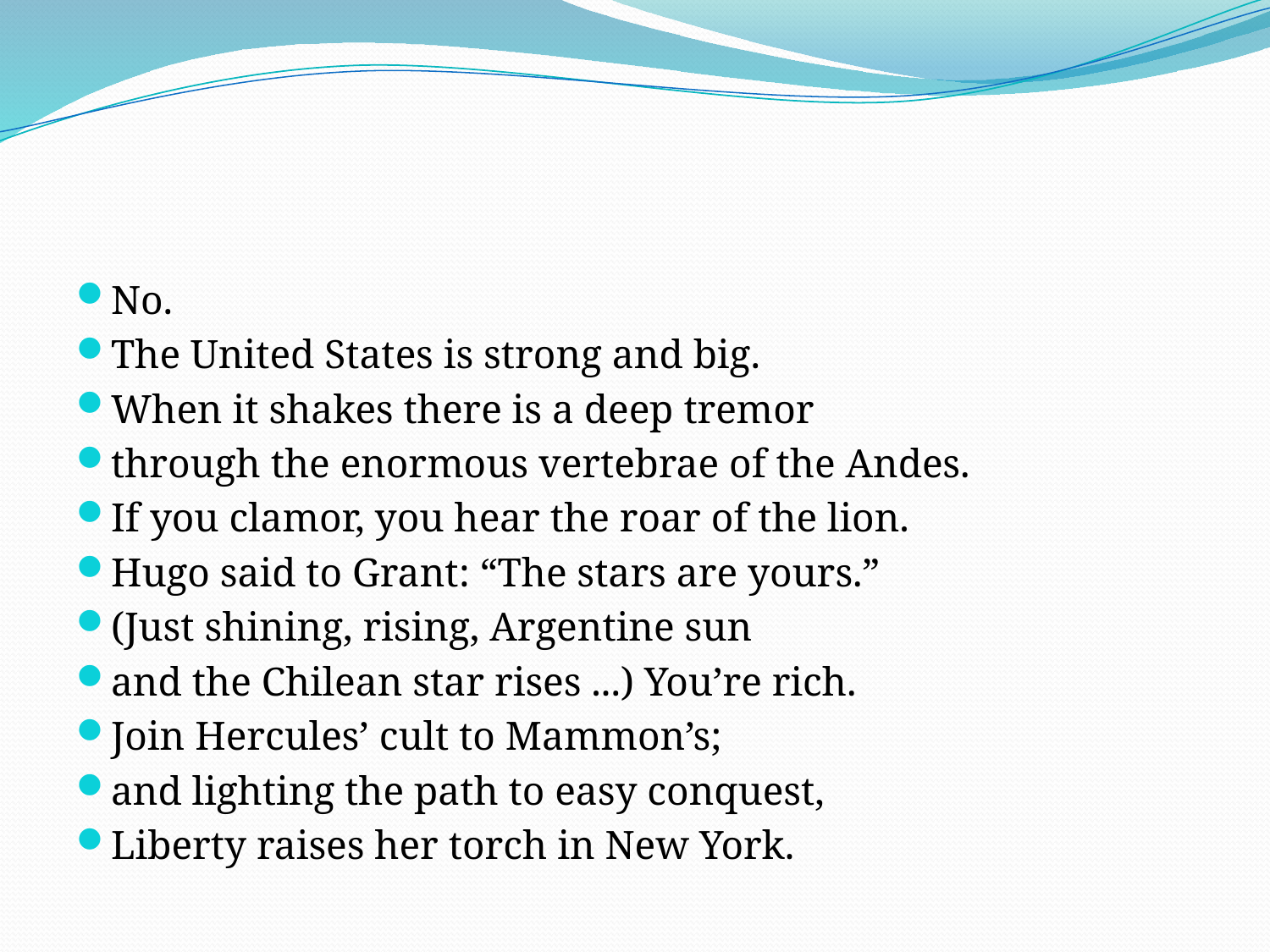

#
No.
The United States is strong and big.
When it shakes there is a deep tremor
through the enormous vertebrae of the Andes.
If you clamor, you hear the roar of the lion.
Hugo said to Grant: “The stars are yours.”
(Just shining, rising, Argentine sun
and the Chilean star rises ...) You’re rich.
Join Hercules’ cult to Mammon’s;
and lighting the path to easy conquest,
Liberty raises her torch in New York.